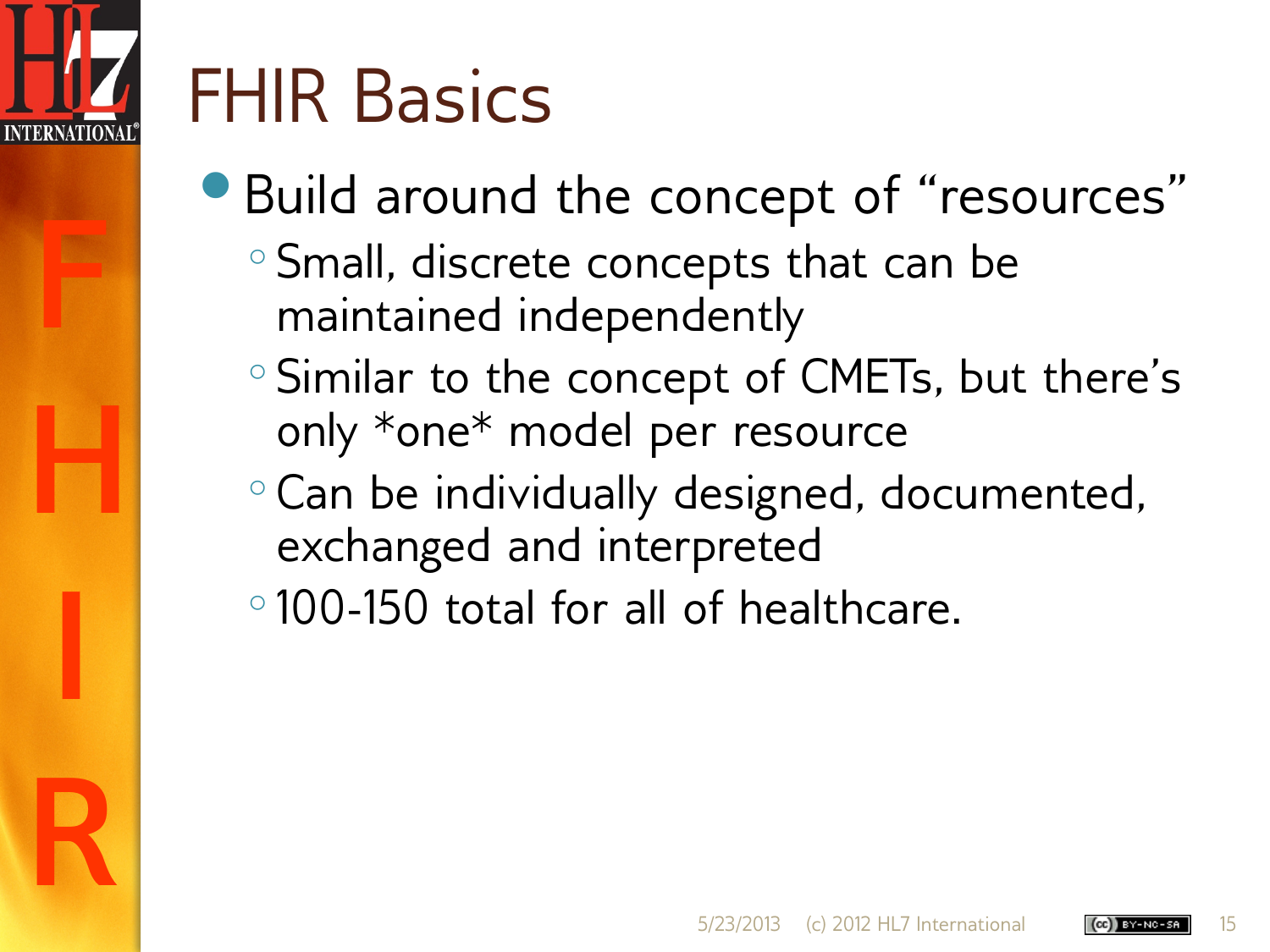

# FHIR Basics
Build around the concept of “resources”
Small, discrete concepts that can be maintained independently
Similar to the concept of CMETs, but there’s only *one* model per resource
Can be individually designed, documented, exchanged and interpreted
100-150 total for all of healthcare.

15
5/23/2013
(c) 2012 HL7 International